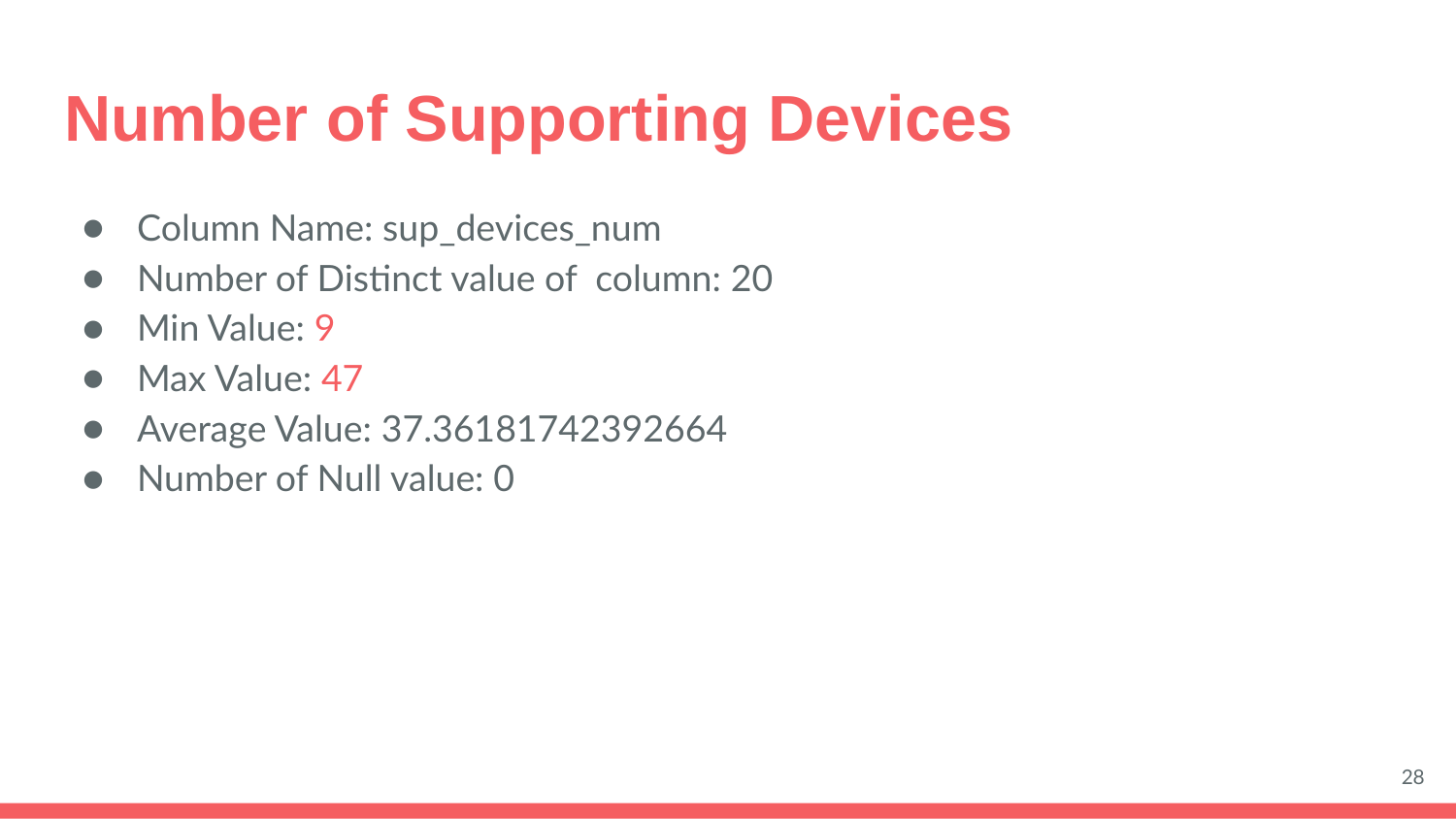

# Number of Supporting Devices
Column Name: sup_devices_num
Number of Distinct value of  column: 20
Min Value: 9
Max Value: 47
Average Value: 37.36181742392664
Number of Null value: 0
28